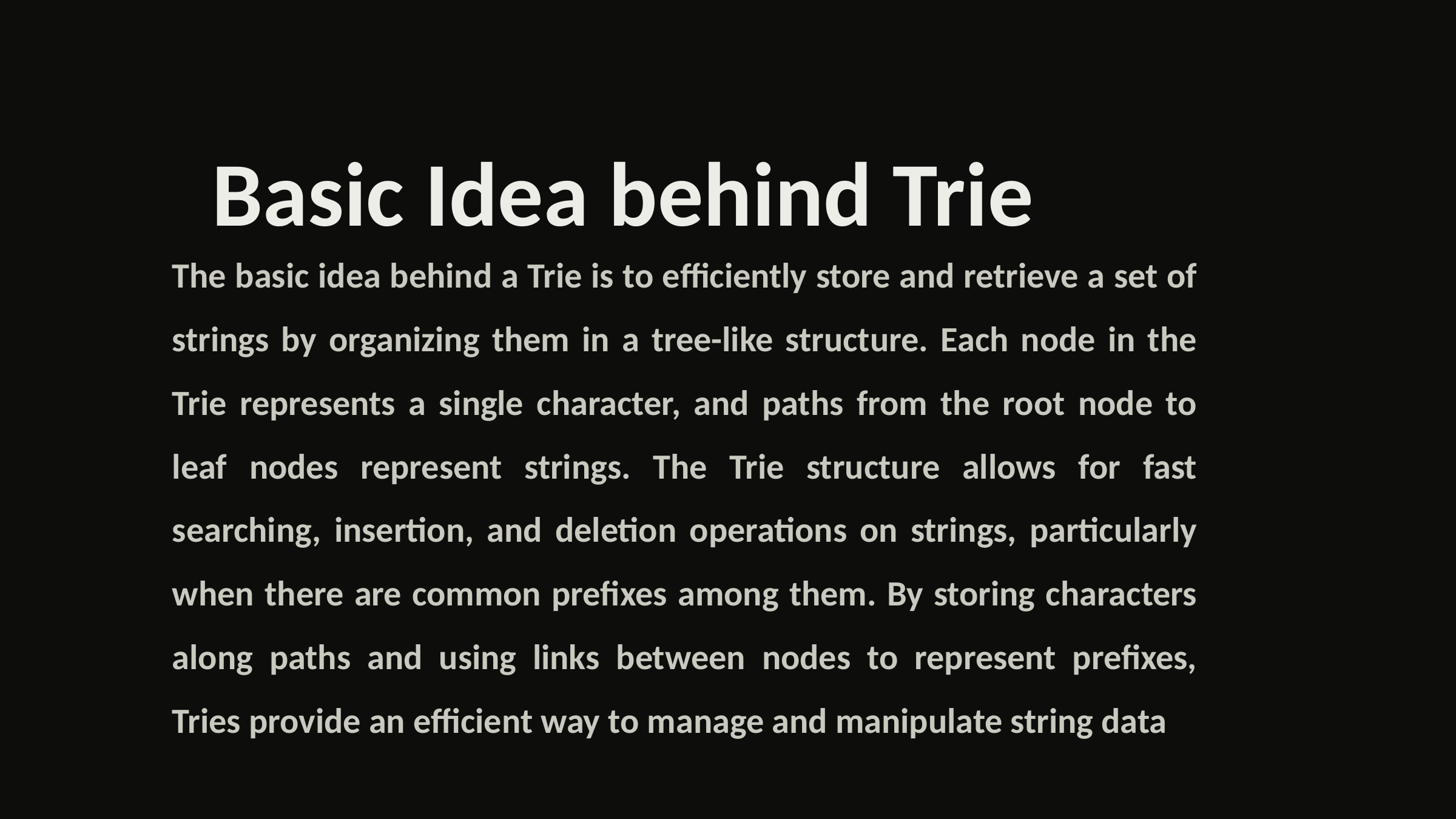

Basic Idea behind Trie

The basic idea behind a Trie is to efficiently store and retrieve a set of strings by organizing them in a tree-like structure. Each node in the Trie represents a single character, and paths from the root node to leaf nodes represent strings. The Trie structure allows for fast searching, insertion, and deletion operations on strings, particularly when there are common prefixes among them. By storing characters along paths and using links between nodes to represent prefixes, Tries provide an efficient way to manage and manipulate string data